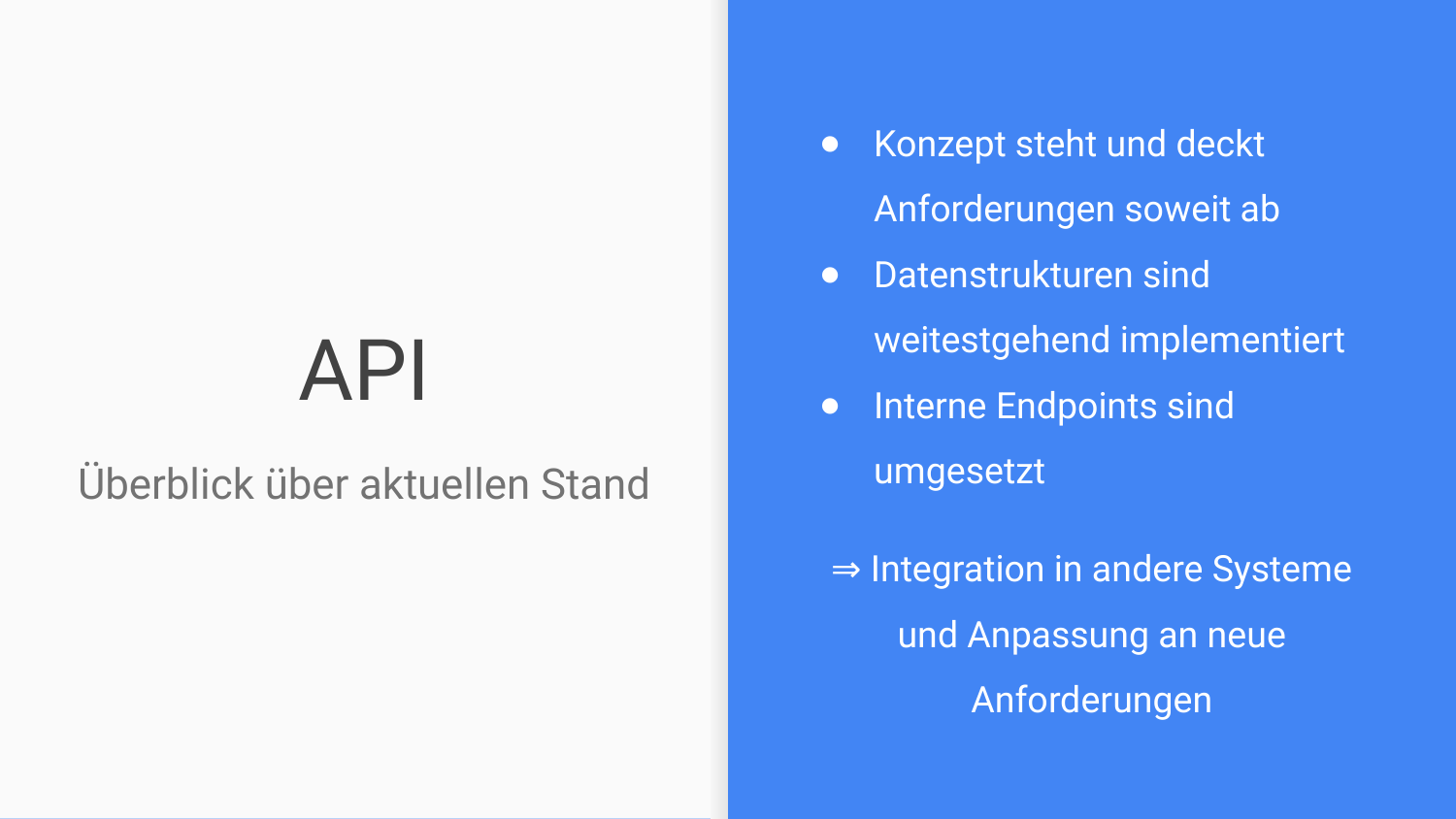

Konzept steht und deckt Anforderungen soweit ab
Datenstrukturen sind weitestgehend implementiert
Interne Endpoints sind umgesetzt
⇒ Integration in andere Systeme und Anpassung an neue Anforderungen
# API
Überblick über aktuellen Stand